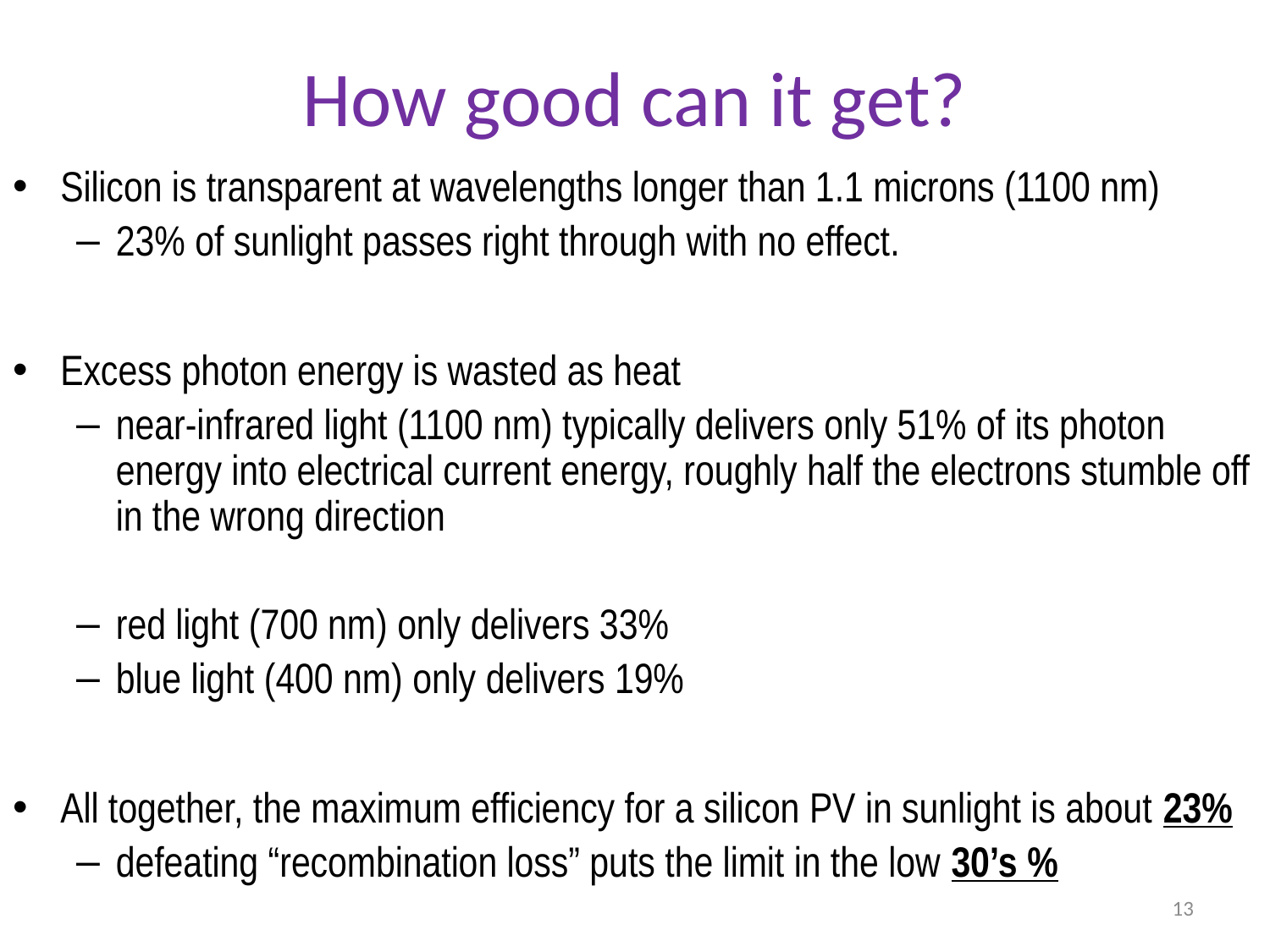

# How good can it get?
Silicon is transparent at wavelengths longer than 1.1 microns (1100 nm)
23% of sunlight passes right through with no effect.

Excess photon energy is wasted as heat
near-infrared light (1100 nm) typically delivers only 51% of its photon energy into electrical current energy, roughly half the electrons stumble off in the wrong direction

red light (700 nm) only delivers 33%
blue light (400 nm) only delivers 19%

All together, the maximum efficiency for a silicon PV in sunlight is about 23%
defeating “recombination loss” puts the limit in the low 30’s %
13